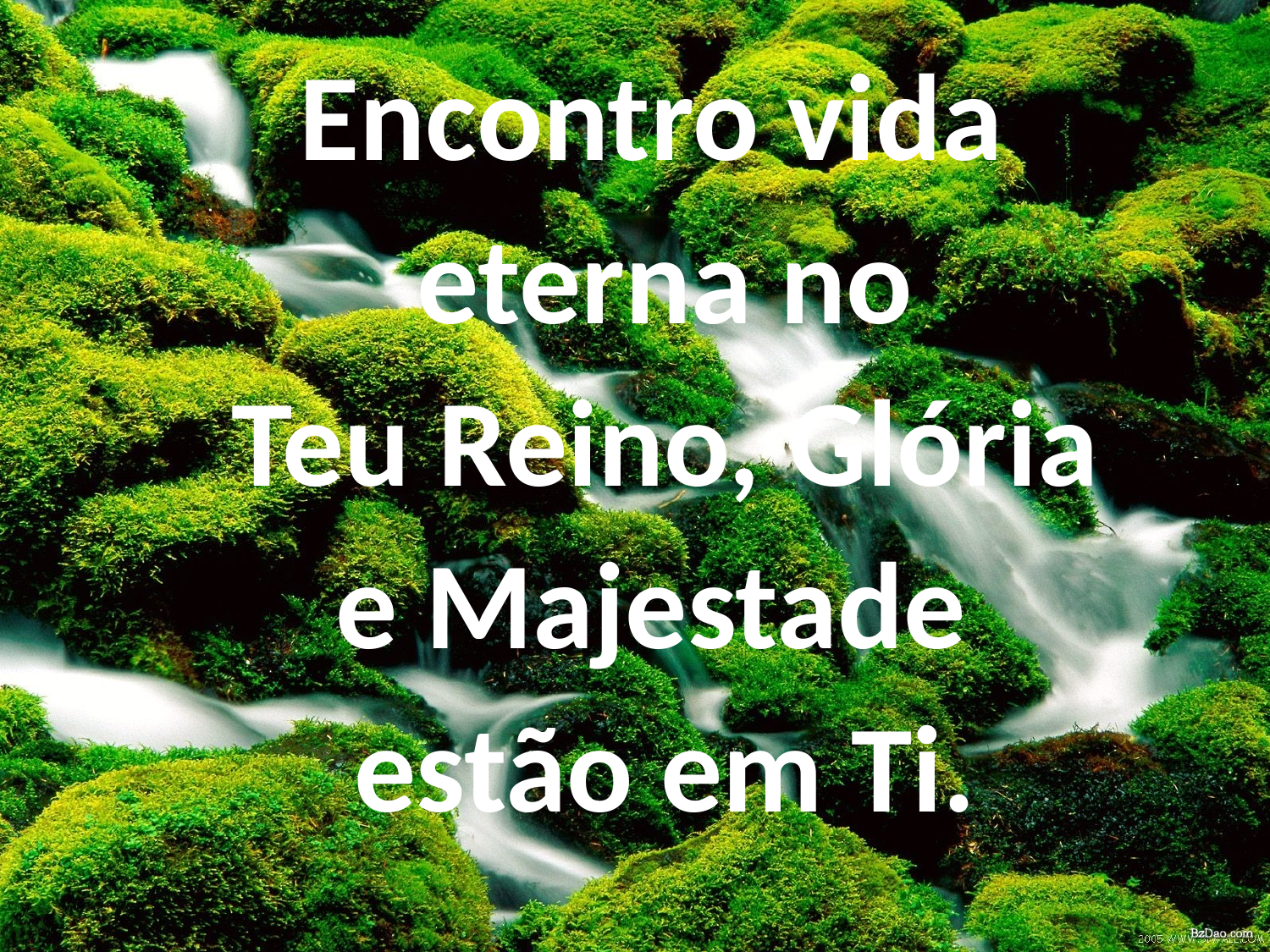

Encontro vida
eterna no
Teu Reino, Glória
e Majestade
estão em Ti.